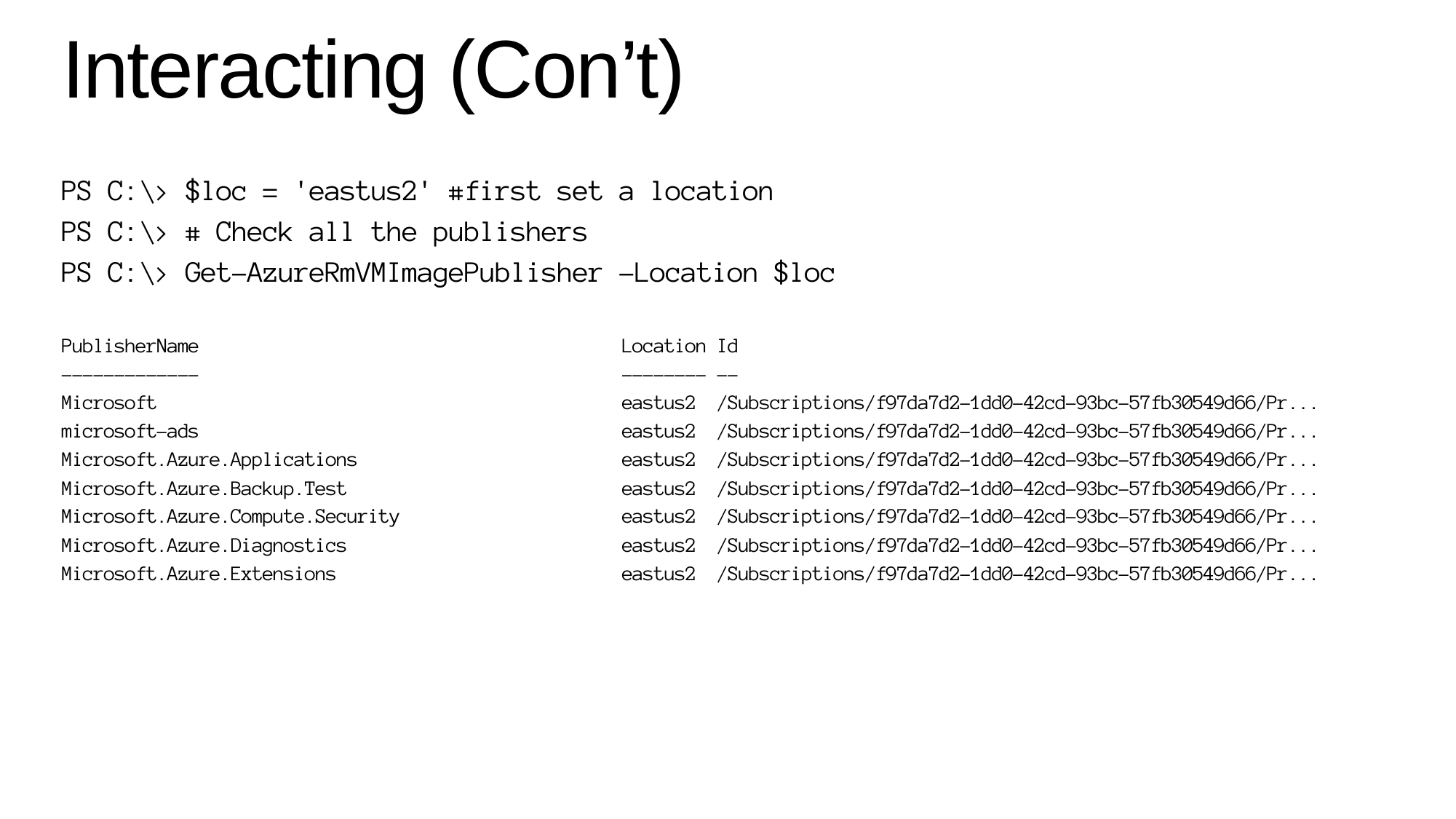

# Interacting (Con’t)
PS C:\> $loc = 'eastus2' #first set a location
PS C:\> # Check all the publishers
PS C:\> Get-AzureRmVMImagePublisher -Location $loc

PublisherName                                        Location Id
-------------                                        -------- --
Microsoft                                            eastus2  /Subscriptions/f97da7d2-1dd0-42cd-93bc-57fb30549d66/Pr...
microsoft-ads                                        eastus2  /Subscriptions/f97da7d2-1dd0-42cd-93bc-57fb30549d66/Pr...
Microsoft.Azure.Applications                         eastus2  /Subscriptions/f97da7d2-1dd0-42cd-93bc-57fb30549d66/Pr...
Microsoft.Azure.Backup.Test                          eastus2  /Subscriptions/f97da7d2-1dd0-42cd-93bc-57fb30549d66/Pr...
Microsoft.Azure.Compute.Security                     eastus2  /Subscriptions/f97da7d2-1dd0-42cd-93bc-57fb30549d66/Pr...
Microsoft.Azure.Diagnostics                          eastus2  /Subscriptions/f97da7d2-1dd0-42cd-93bc-57fb30549d66/Pr...
Microsoft.Azure.Extensions                           eastus2  /Subscriptions/f97da7d2-1dd0-42cd-93bc-57fb30549d66/Pr...